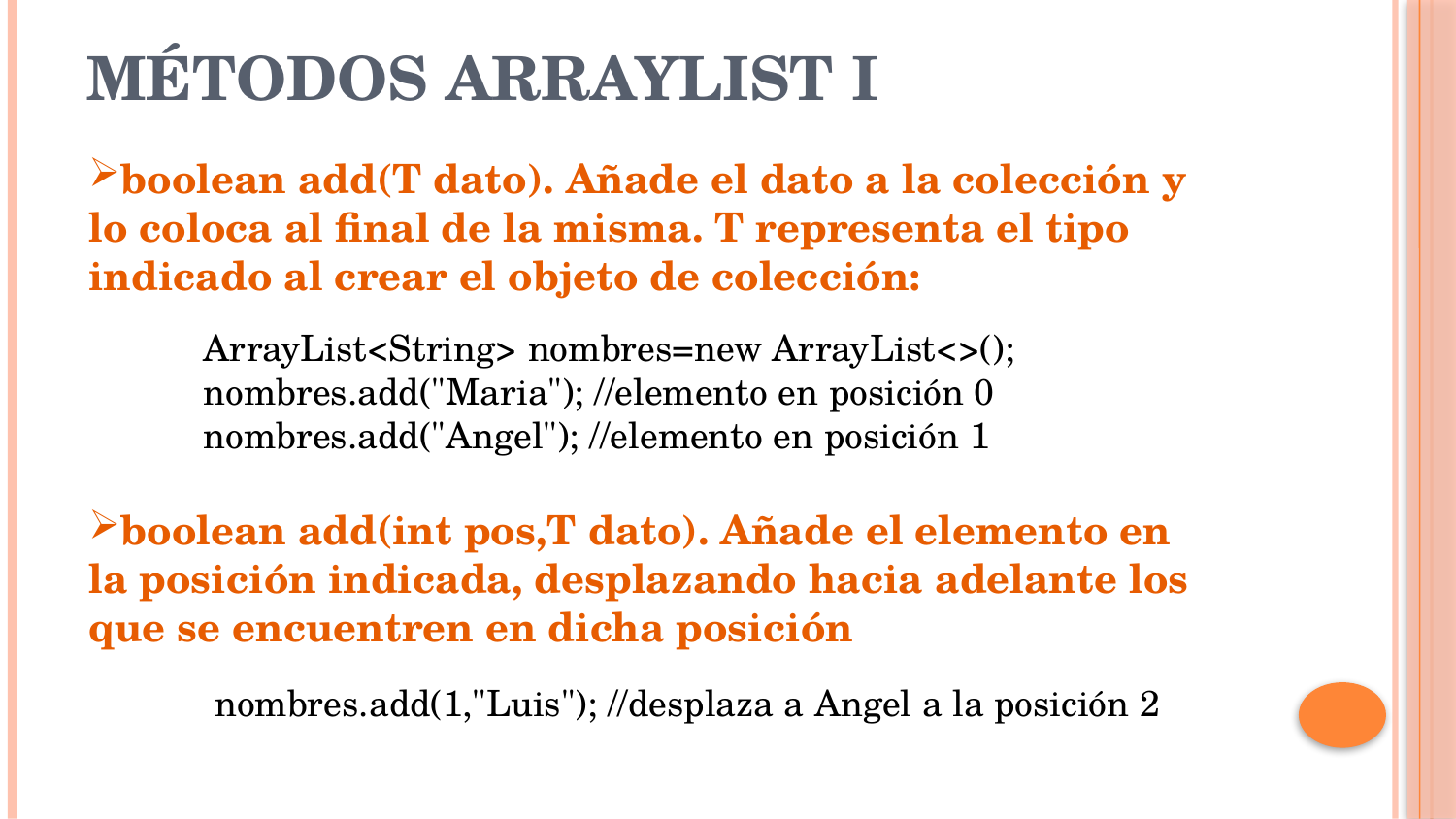

# Métodos ArrayList I
boolean add(T dato). Añade el dato a la colección y lo coloca al final de la misma. T representa el tipo indicado al crear el objeto de colección:

boolean add(int pos,T dato). Añade el elemento en la posición indicada, desplazando hacia adelante los que se encuentren en dicha posición

ArrayList<String> nombres=new ArrayList<>();
nombres.add("Maria"); //elemento en posición 0
nombres.add("Angel"); //elemento en posición 1

nombres.add(1,"Luis"); //desplaza a Angel a la posición 2